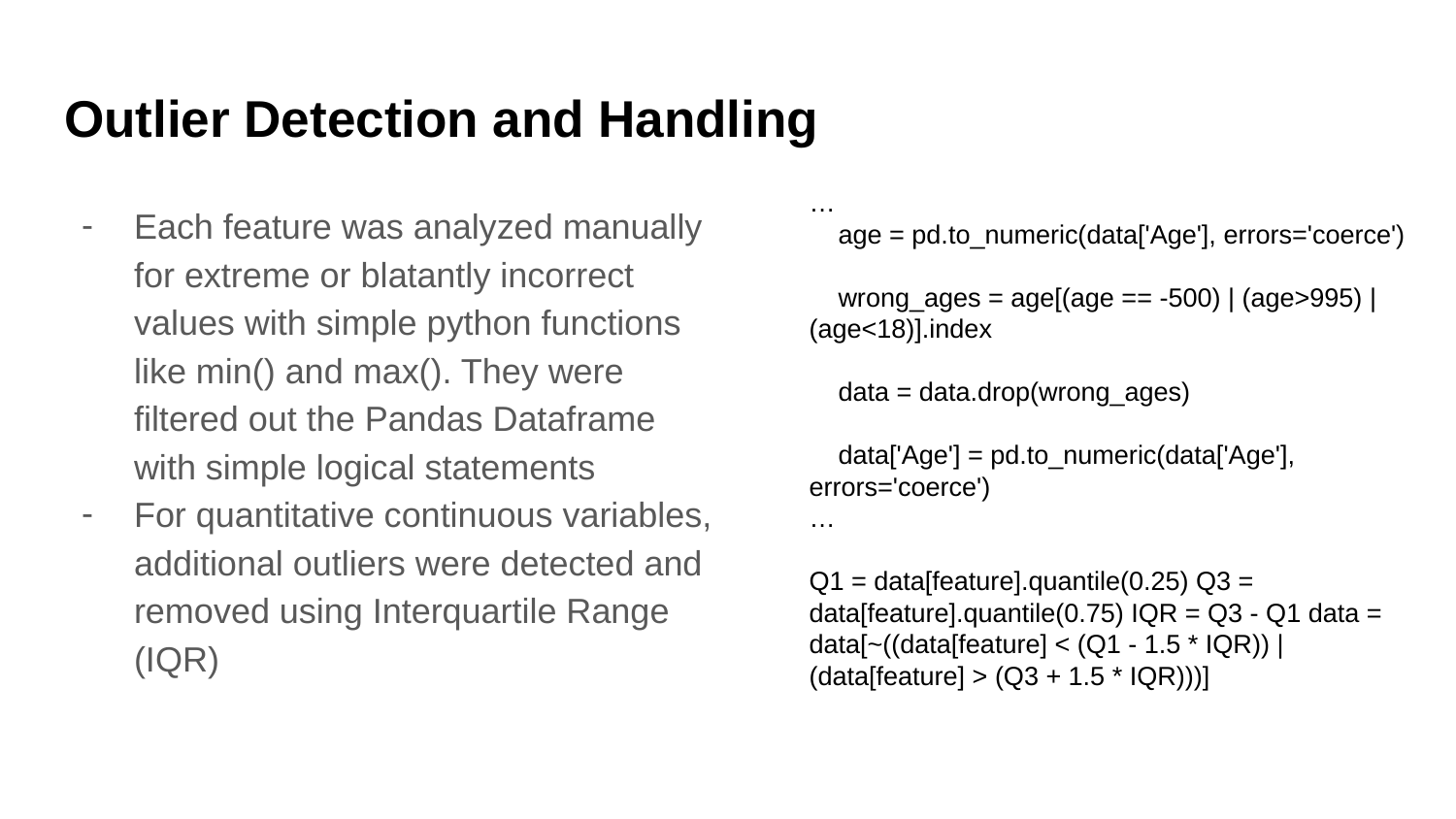

# Outlier Detection and Handling
…
    age = pd.to_numeric(data['Age'], errors='coerce')

    wrong_ages = age[(age == -500) | (age>995) | (age<18)].index

    data = data.drop(wrong_ages)

    data['Age'] = pd.to_numeric(data['Age'], errors='coerce')
…

Q1 = data[feature].quantile(0.25) Q3 = data[feature].quantile(0.75) IQR = Q3 - Q1 data = data[~((data[feature] < (Q1 - 1.5 * IQR)) | (data[feature] > (Q3 + 1.5 * IQR)))]

Each feature was analyzed manually for extreme or blatantly incorrect values with simple python functions like min() and max(). They were filtered out the Pandas Dataframe with simple logical statements
For quantitative continuous variables, additional outliers were detected and removed using Interquartile Range (IQR)